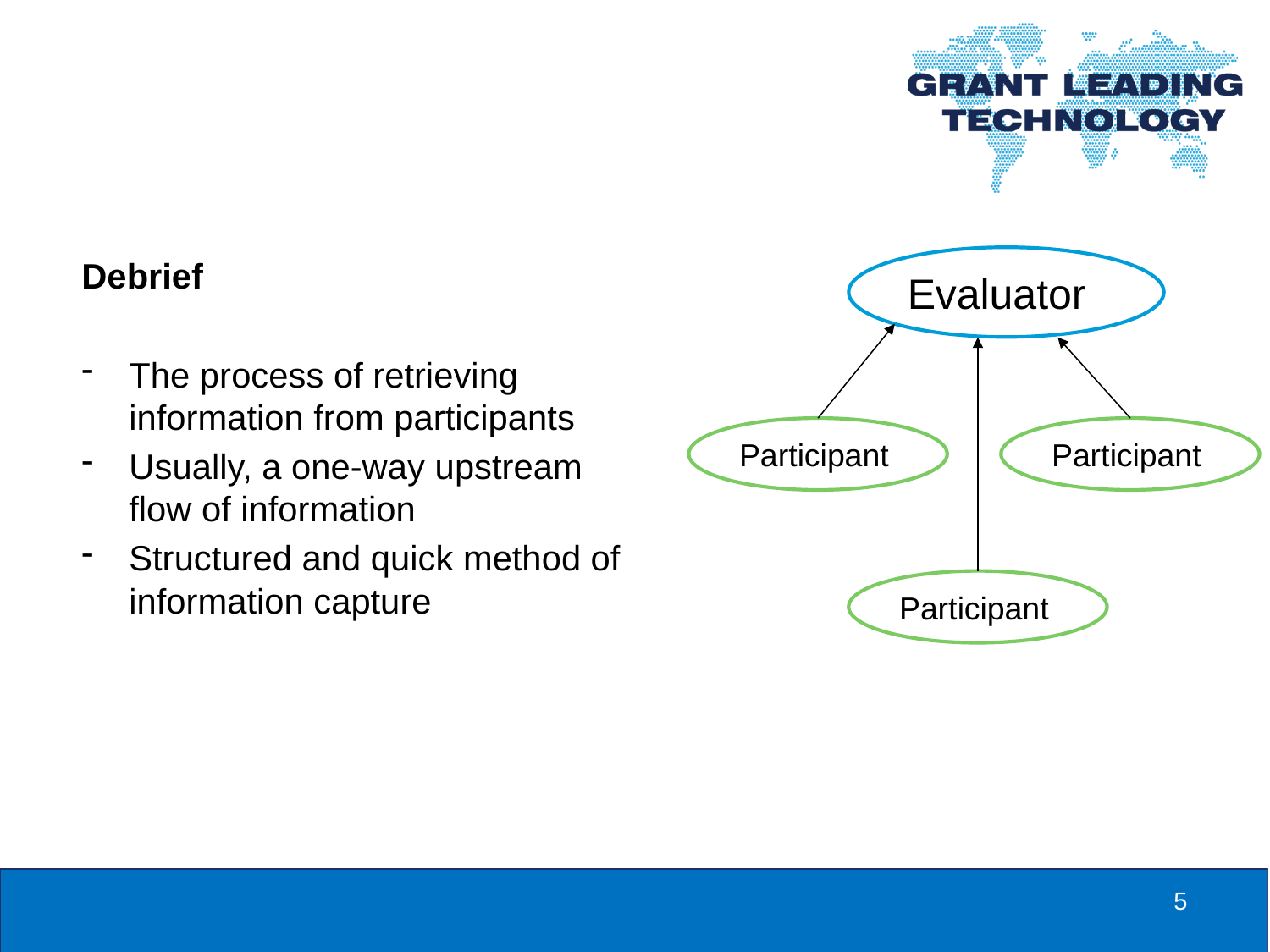

Debrief

The process of retrieving information from participants
Usually, a one-way upstream flow of information
Structured and quick method of information capture

Evaluator
Participant
Participant
Participant